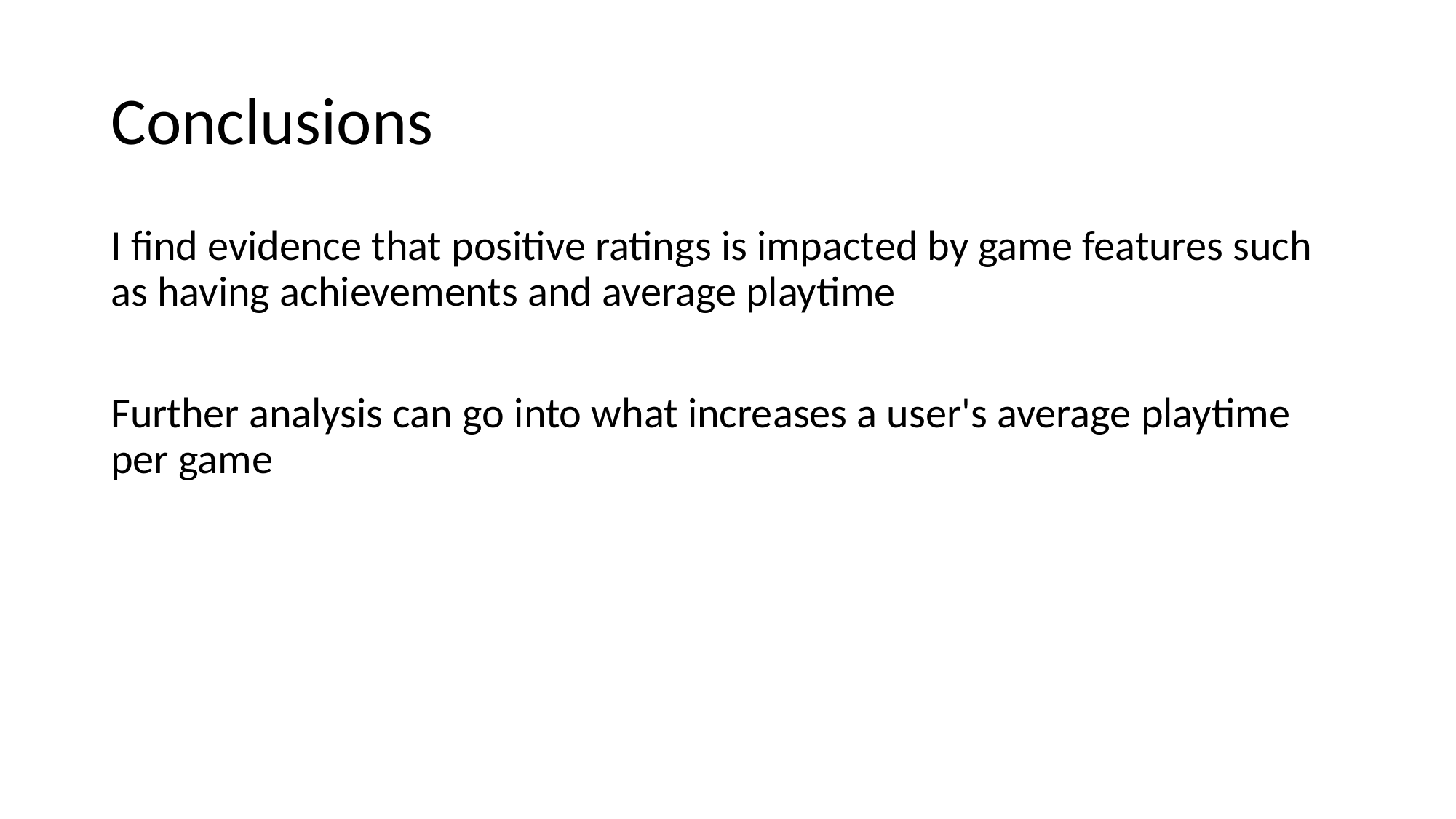

# Conclusions
I find evidence that positive ratings is impacted by game features such as having achievements and average playtime

Further analysis can go into what increases a user's average playtime per game